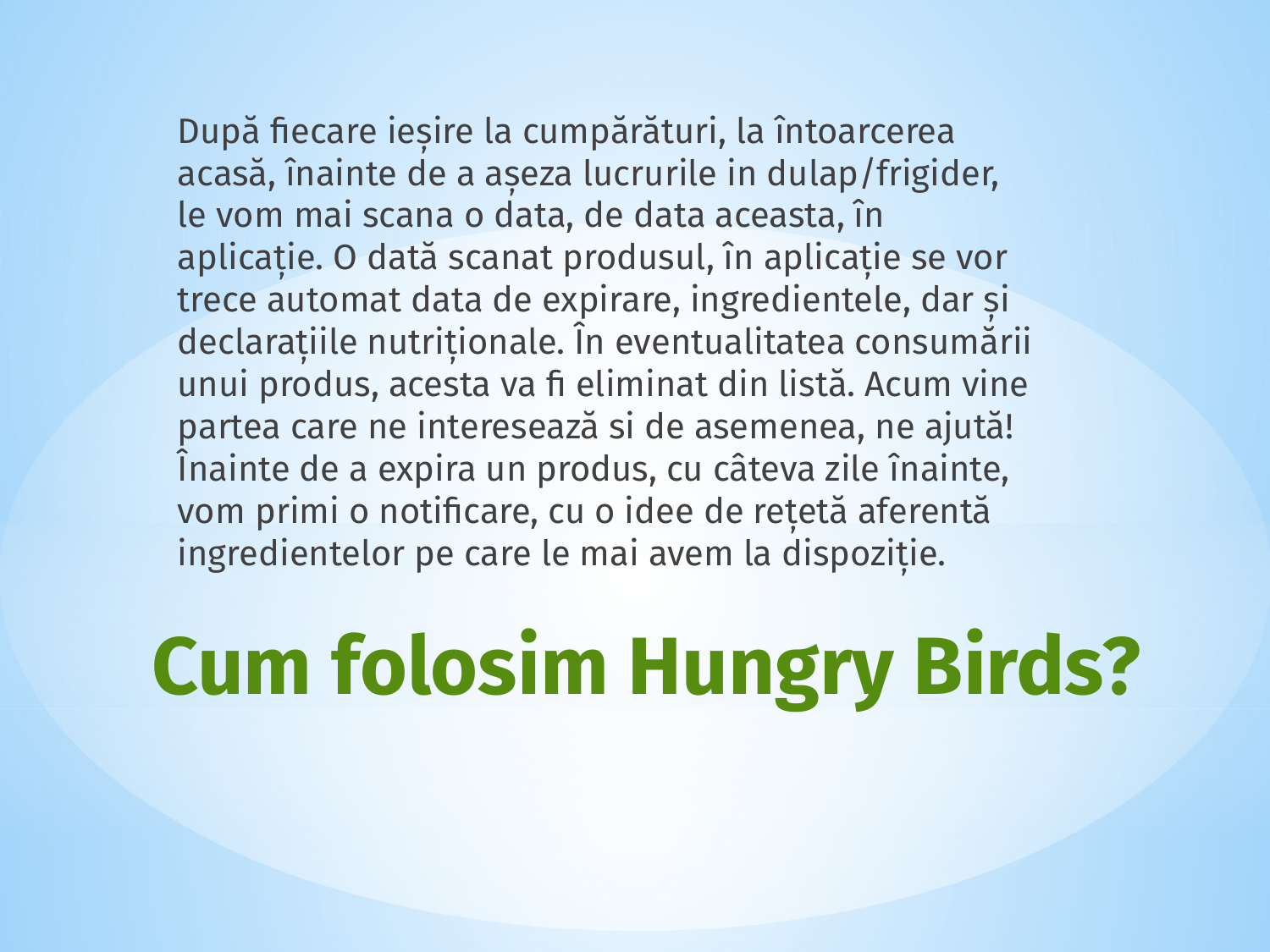

După fiecare ieșire la cumpărături, la întoarcerea acasă, înainte de a așeza lucrurile in dulap/frigider, le vom mai scana o data, de data aceasta, în aplicație. O dată scanat produsul, în aplicație se vor trece automat data de expirare, ingredientele, dar și declarațiile nutriționale. În eventualitatea consumării unui produs, acesta va fi eliminat din listă. Acum vine partea care ne interesează si de asemenea, ne ajută! Înainte de a expira un produs, cu câteva zile înainte, vom primi o notificare, cu o idee de rețetă aferentă ingredientelor pe care le mai avem la dispoziție.
# Cum folosim Hungry Birds?